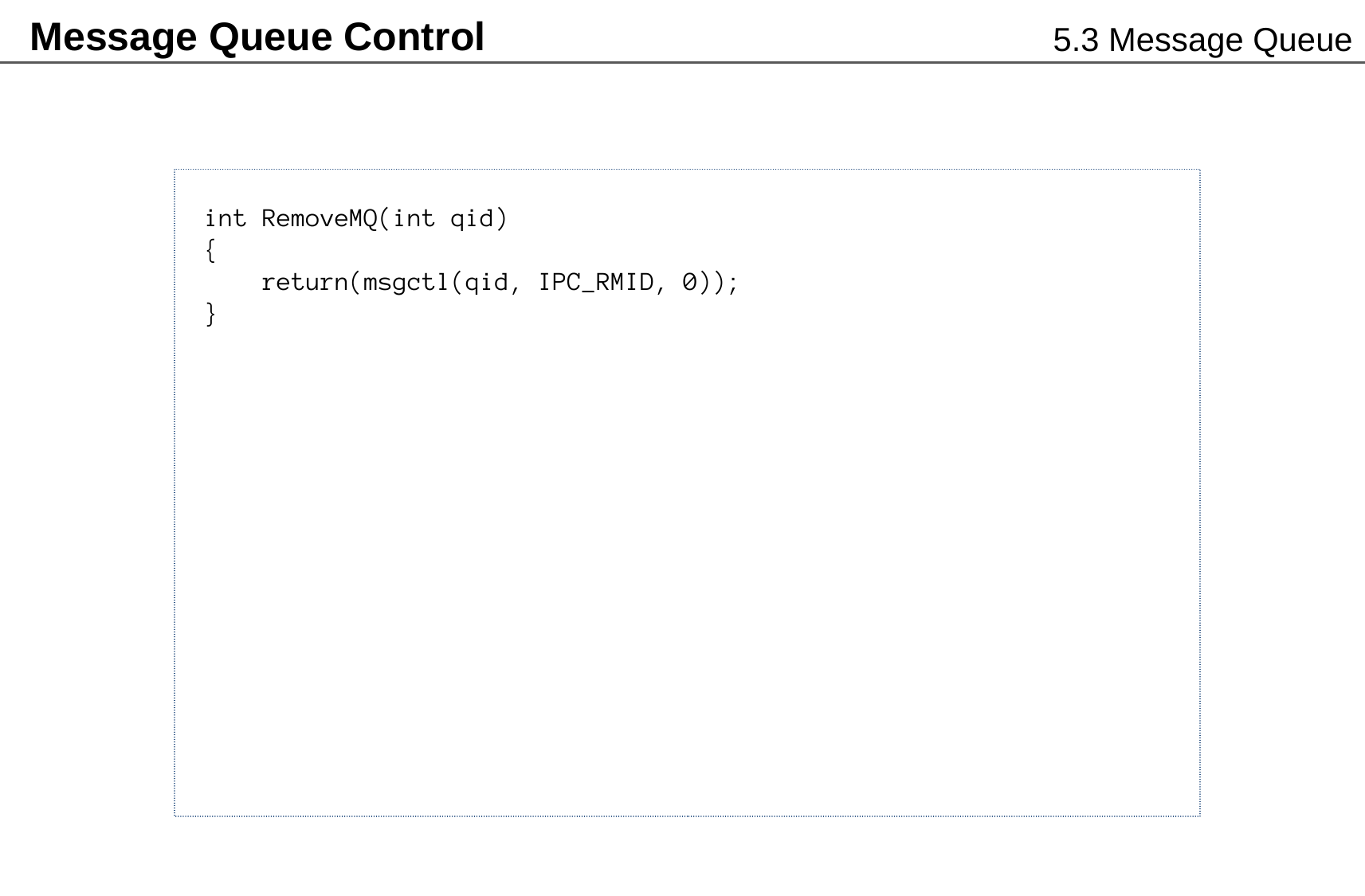

# Message Queue Control
5.3 Message Queue

int RemoveMQ(int qid)
{
    return(msgctl(qid, IPC_RMID, 0));
}